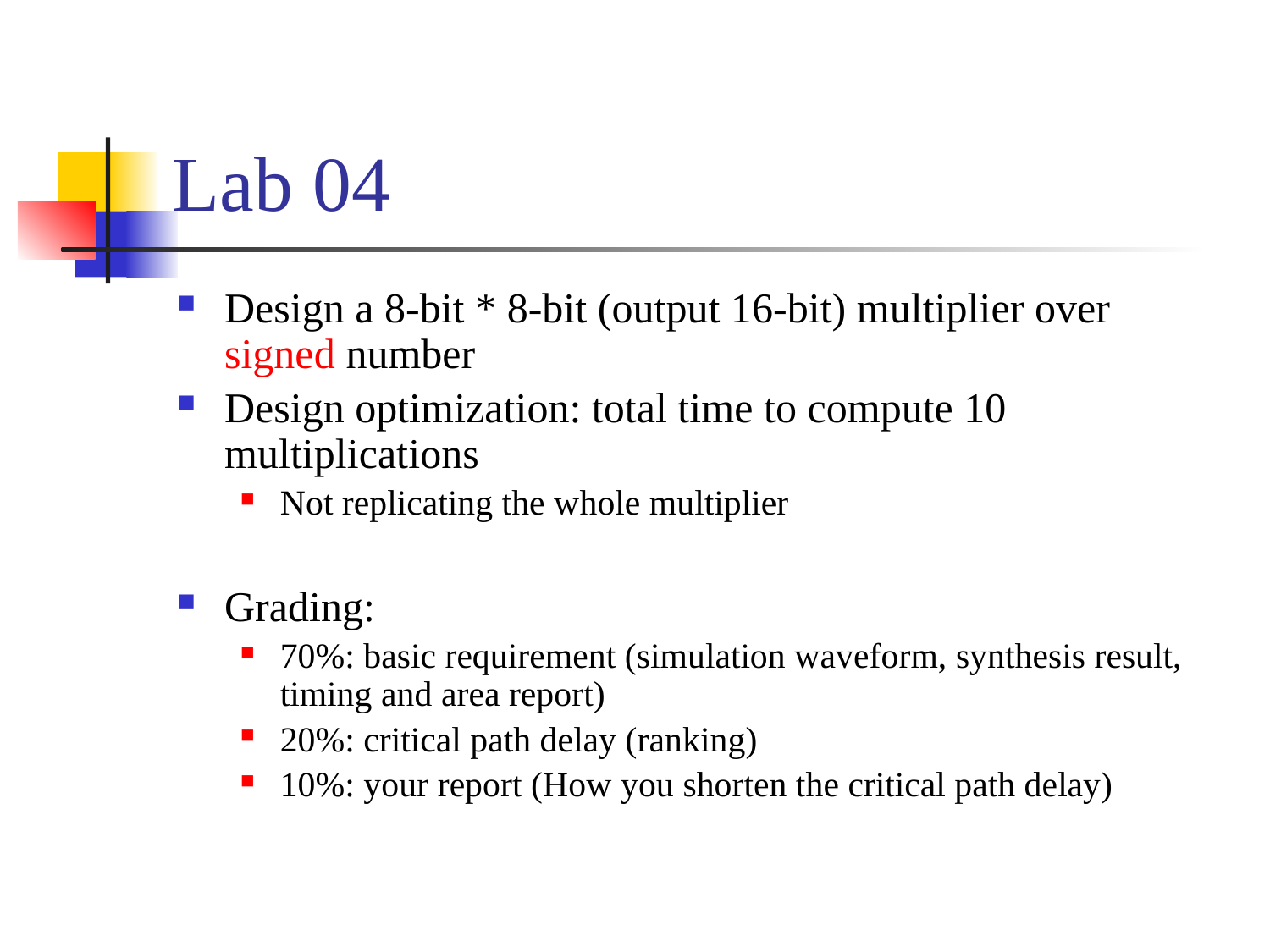

# Lab 04
Design a 8-bit * 8-bit (output 16-bit) multiplier over signed number
Design optimization: total time to compute 10 multiplications
Not replicating the whole multiplier

Grading:
70%: basic requirement (simulation waveform, synthesis result, timing and area report)
20%: critical path delay (ranking)
10%: your report (How you shorten the critical path delay)